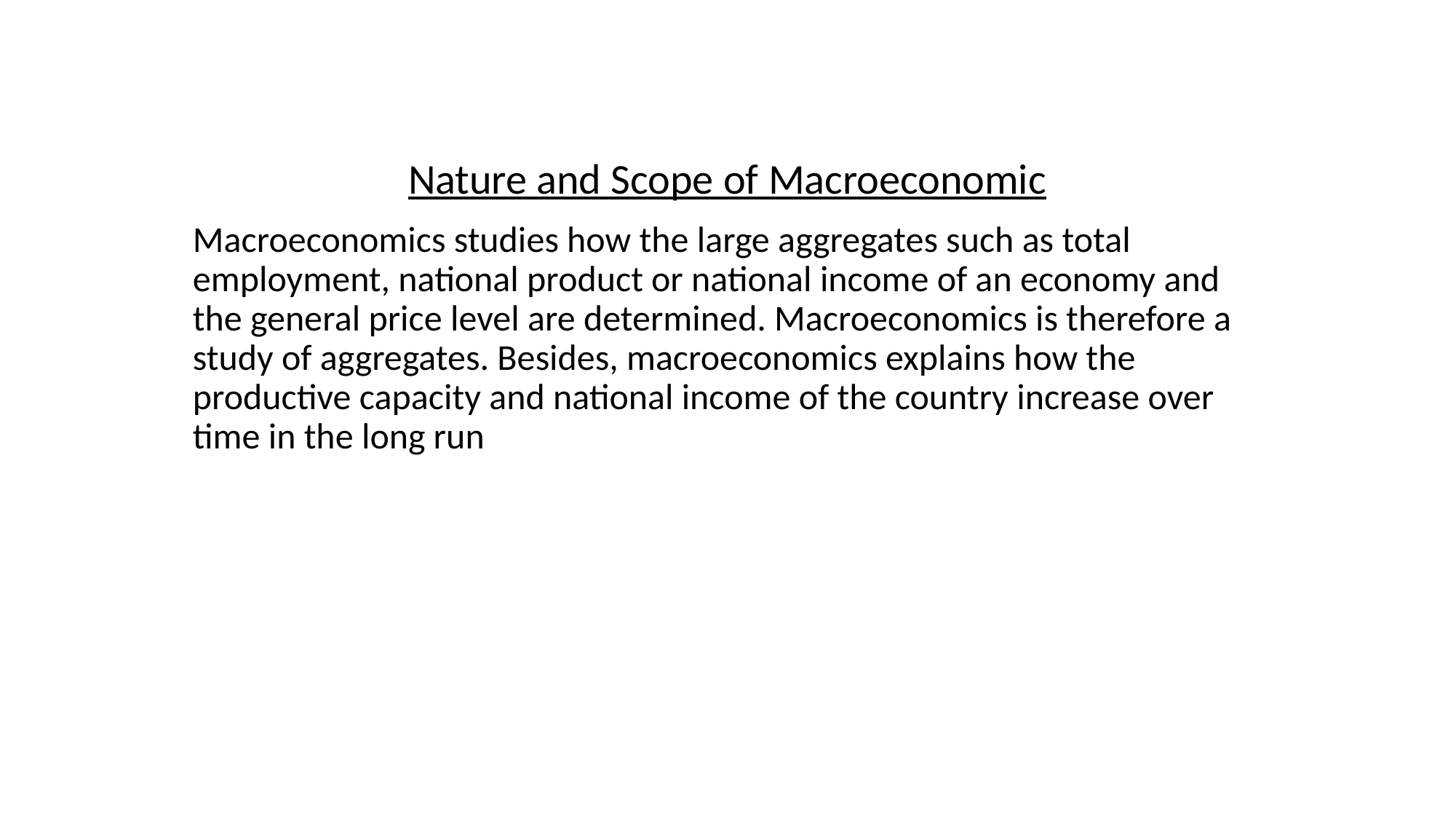

# Nature and Scope of Macroeconomic
Macroeconomics studies how the large aggregates such as total employment, national product or national income of an economy and the general price level are determined. Macroeconomics is therefore a study of aggregates. Besides, macroeconomics explains how the productive capacity and national income of the country increase over time in the long run